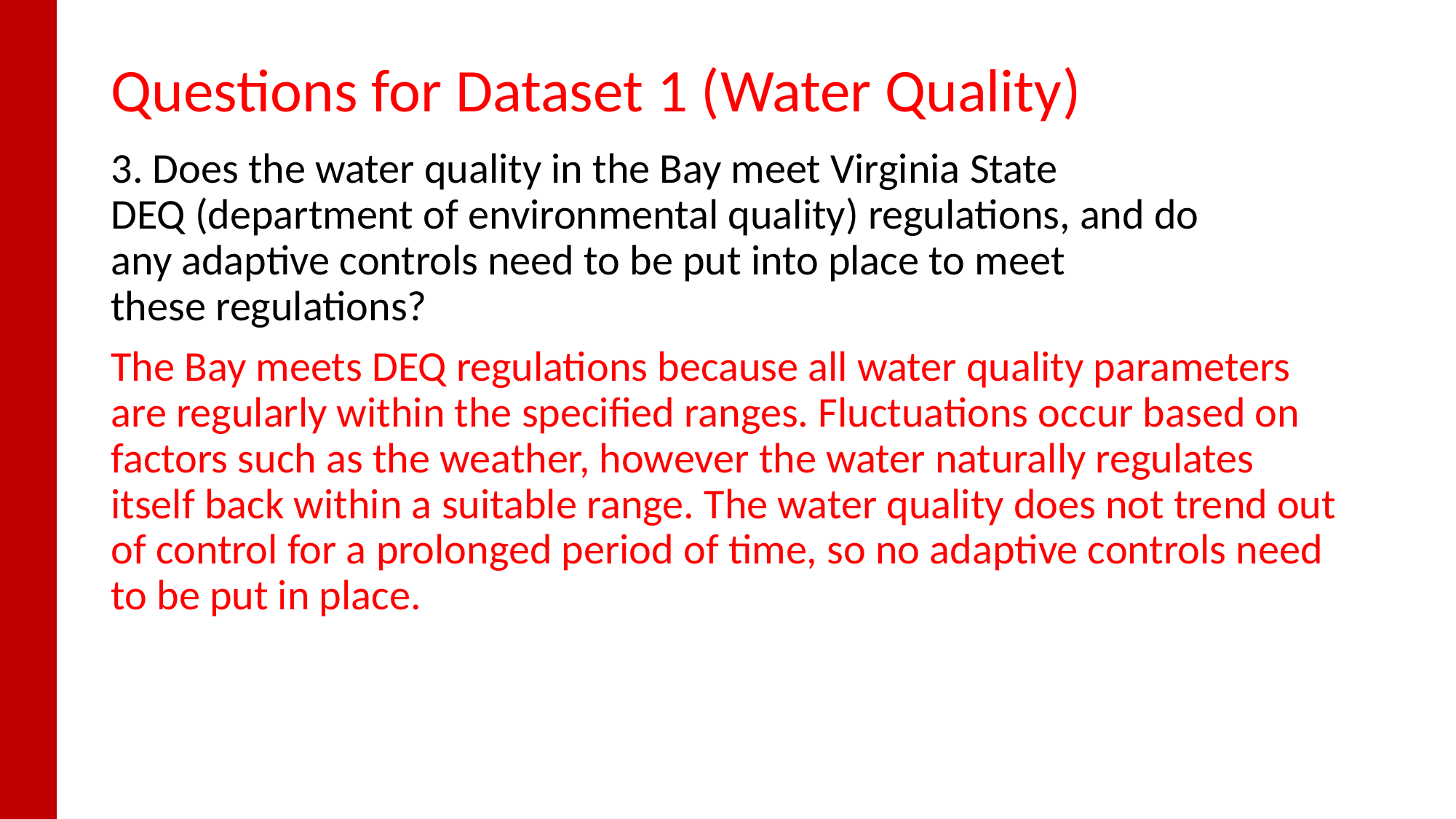

# Questions for Dataset 1 (Water Quality)
3. Does the water quality in the Bay meet Virginia State DEQ (department of environmental quality) regulations, and do any adaptive controls need to be put into place to meet these regulations?
The Bay meets DEQ regulations because all water quality parameters are regularly within the specified ranges. Fluctuations occur based on factors such as the weather, however the water naturally regulates itself back within a suitable range. The water quality does not trend out of control for a prolonged period of time, so no adaptive controls need to be put in place.